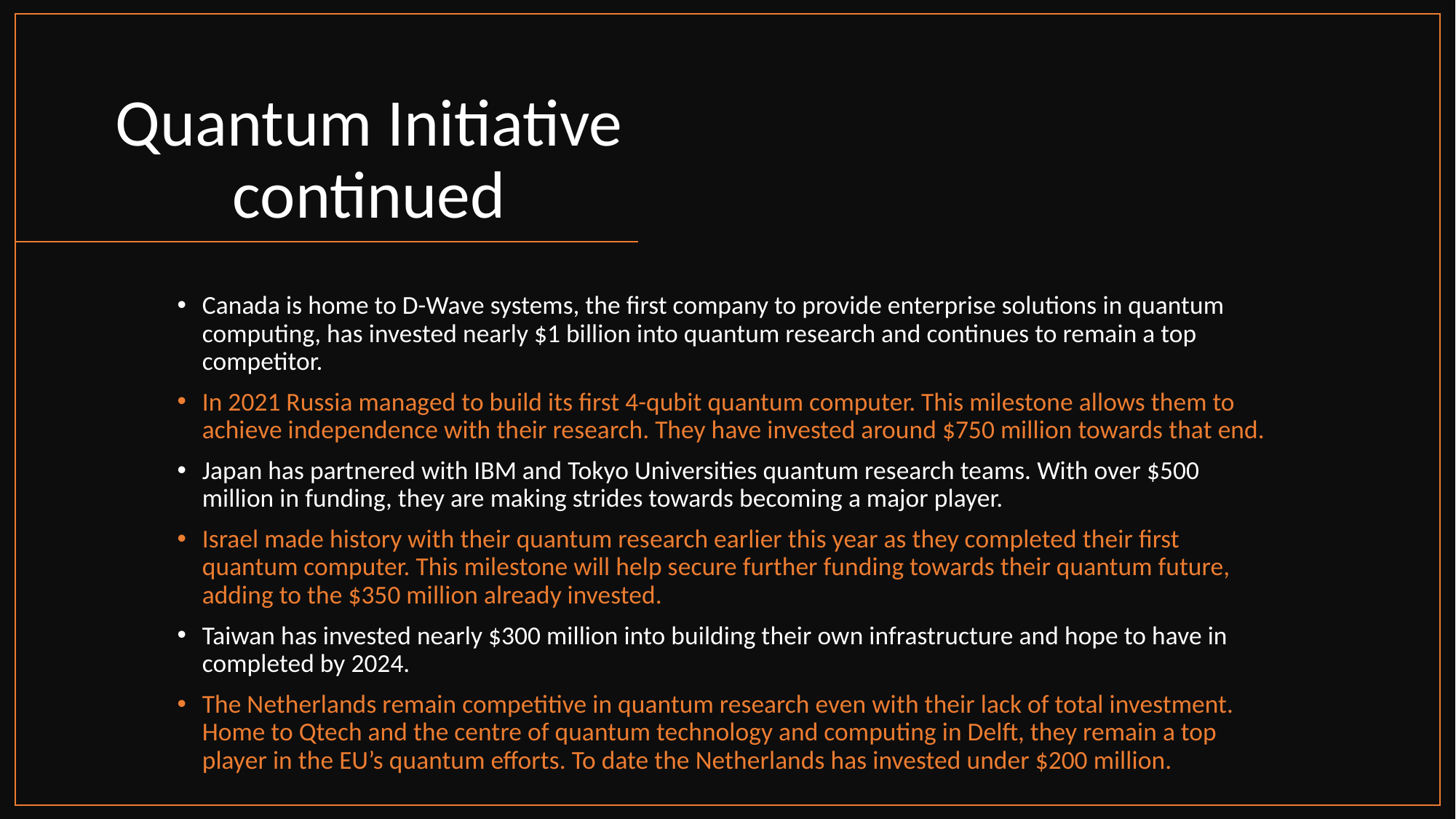

# Quantum Initiative continued
Canada is home to D-Wave systems, the first company to provide enterprise solutions in quantum computing, has invested nearly $1 billion into quantum research and continues to remain a top competitor.
In 2021 Russia managed to build its first 4-qubit quantum computer. This milestone allows them to achieve independence with their research. They have invested around $750 million towards that end.
Japan has partnered with IBM and Tokyo Universities quantum research teams. With over $500 million in funding, they are making strides towards becoming a major player.
Israel made history with their quantum research earlier this year as they completed their first quantum computer. This milestone will help secure further funding towards their quantum future, adding to the $350 million already invested.
Taiwan has invested nearly $300 million into building their own infrastructure and hope to have in completed by 2024.
The Netherlands remain competitive in quantum research even with their lack of total investment. Home to Qtech and the centre of quantum technology and computing in Delft, they remain a top player in the EU’s quantum efforts. To date the Netherlands has invested under $200 million.